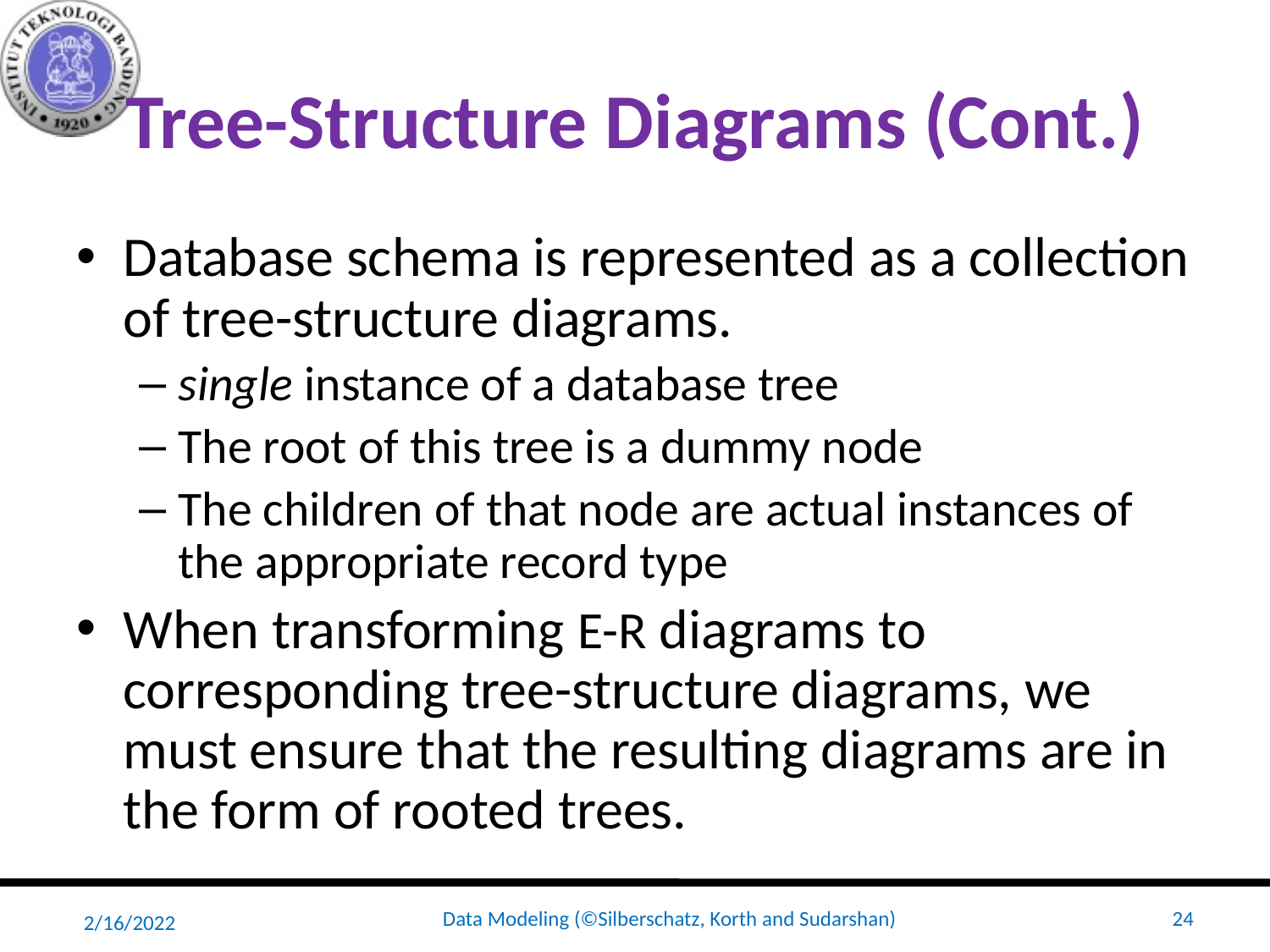

# Tree-Structure Diagrams (Cont.)
Database schema is represented as a collection of tree-structure diagrams.
single instance of a database tree
The root of this tree is a dummy node
The children of that node are actual instances of the appropriate record type
When transforming E-R diagrams to corresponding tree-structure diagrams, we must ensure that the resulting diagrams are in the form of rooted trees.
2/16/2022
Data Modeling (©Silberschatz, Korth and Sudarshan)
24